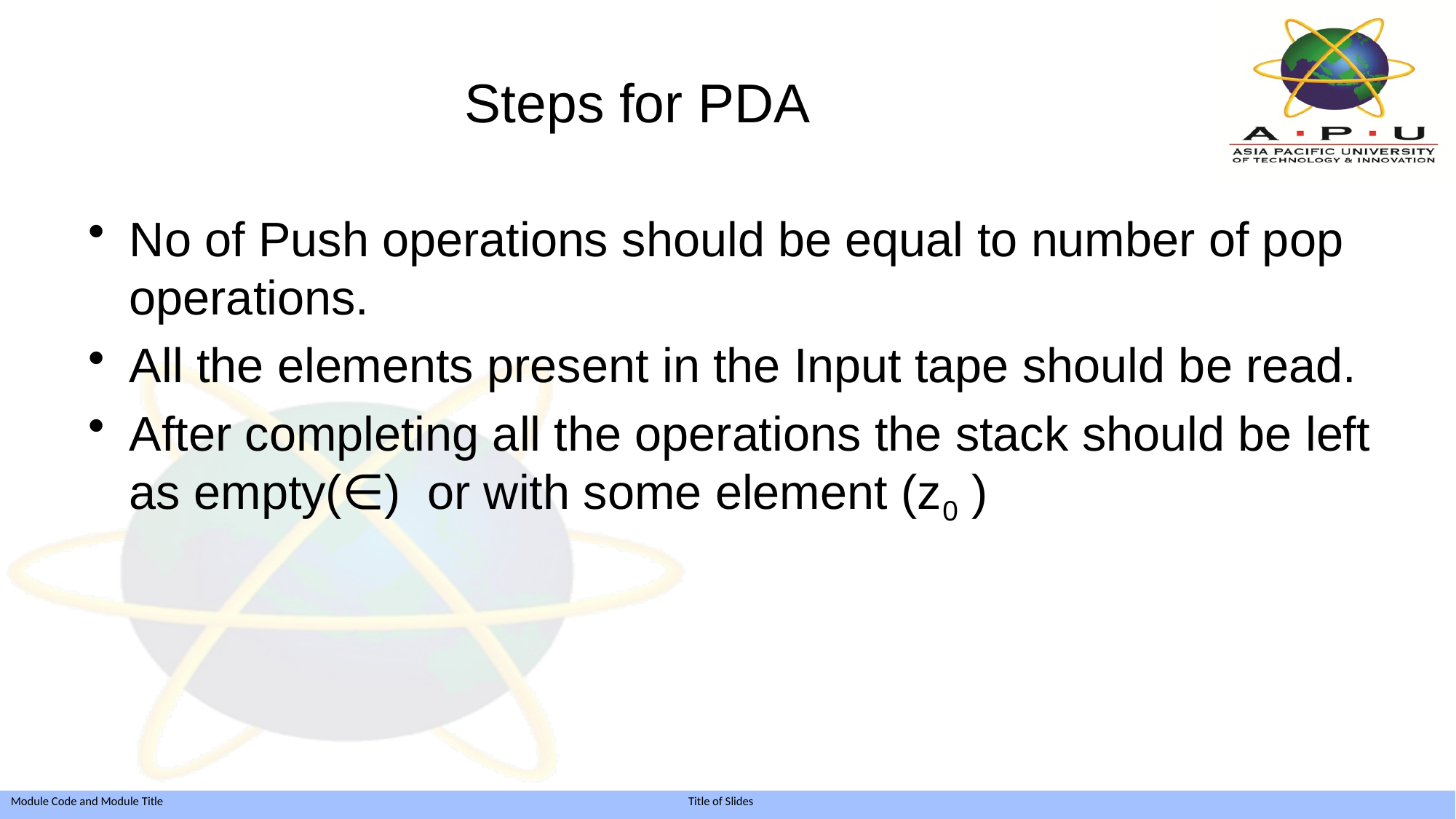

# Steps for PDA
No of Push operations should be equal to number of pop operations.
All the elements present in the Input tape should be read.
After completing all the operations the stack should be left as empty(∈)  or with some element (z0 )